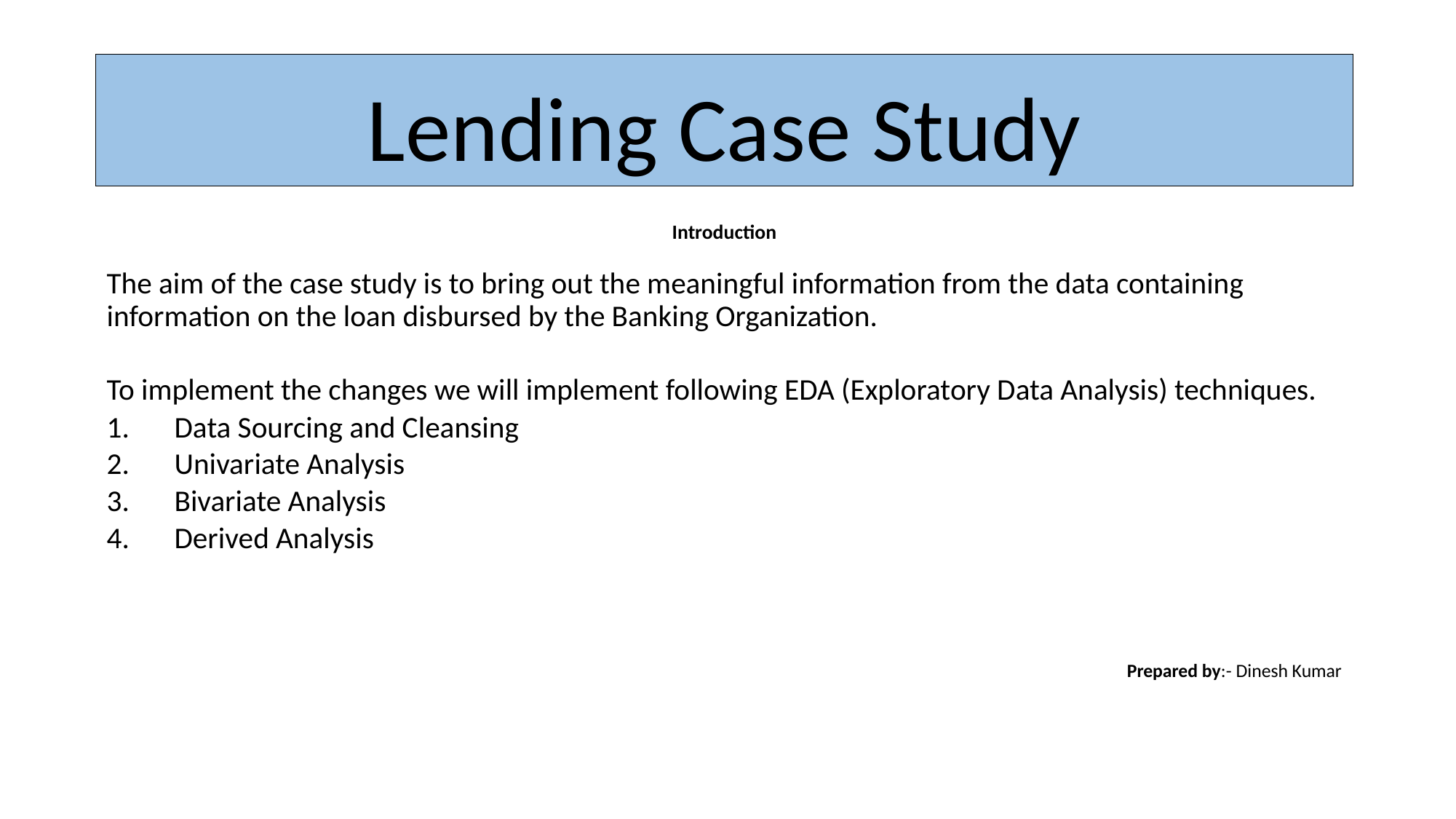

# Lending Case Study

Introduction

The aim of the case study is to bring out the meaningful information from the data containing information on the loan disbursed by the Banking Organization.

To implement the changes we will implement following EDA (Exploratory Data Analysis) techniques.
Data Sourcing and Cleansing
Univariate Analysis
Bivariate Analysis
Derived Analysis

Prepared by:- Dinesh Kumar